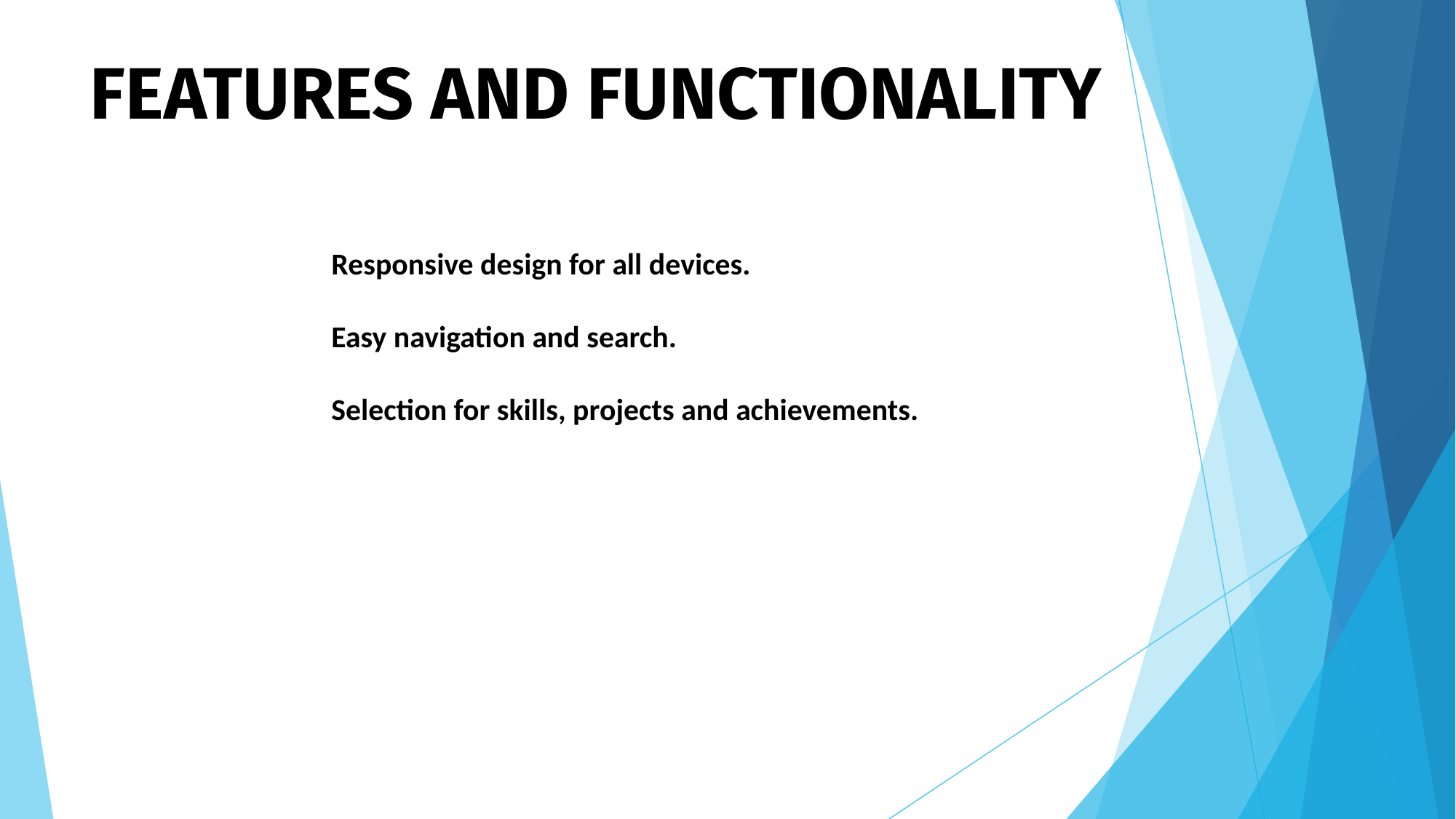

# FEATURES AND FUNCTIONALITY
Responsive design for all devices.

Easy navigation and search.

Selection for skills, projects and achievements.